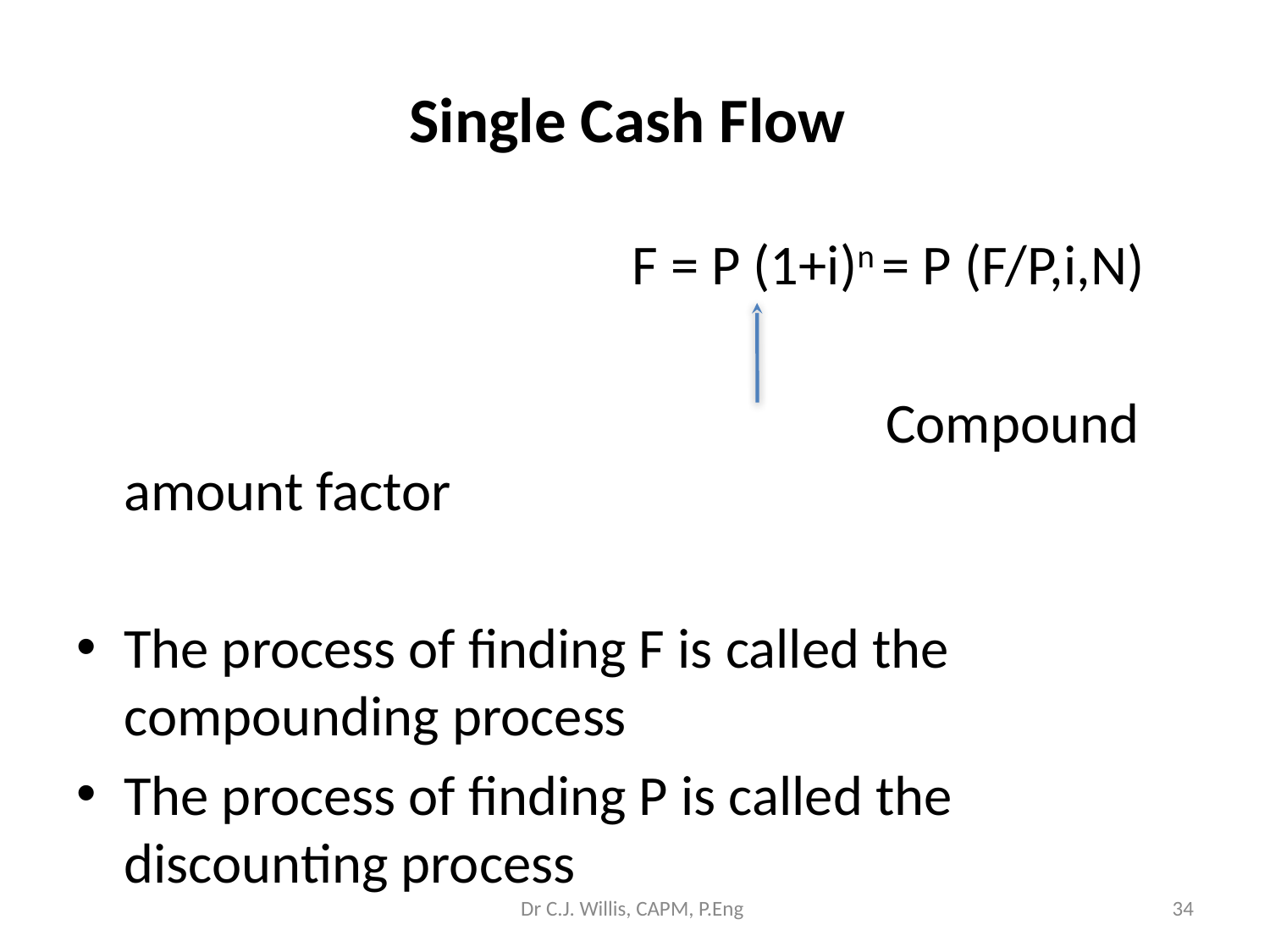

# Single Cash Flow
					F = P (1+i)n = P (F/P,i,N)

							Compound amount factor

The process of finding F is called the compounding process
The process of finding P is called the discounting process

Dr C.J. Willis, CAPM, P.Eng
34